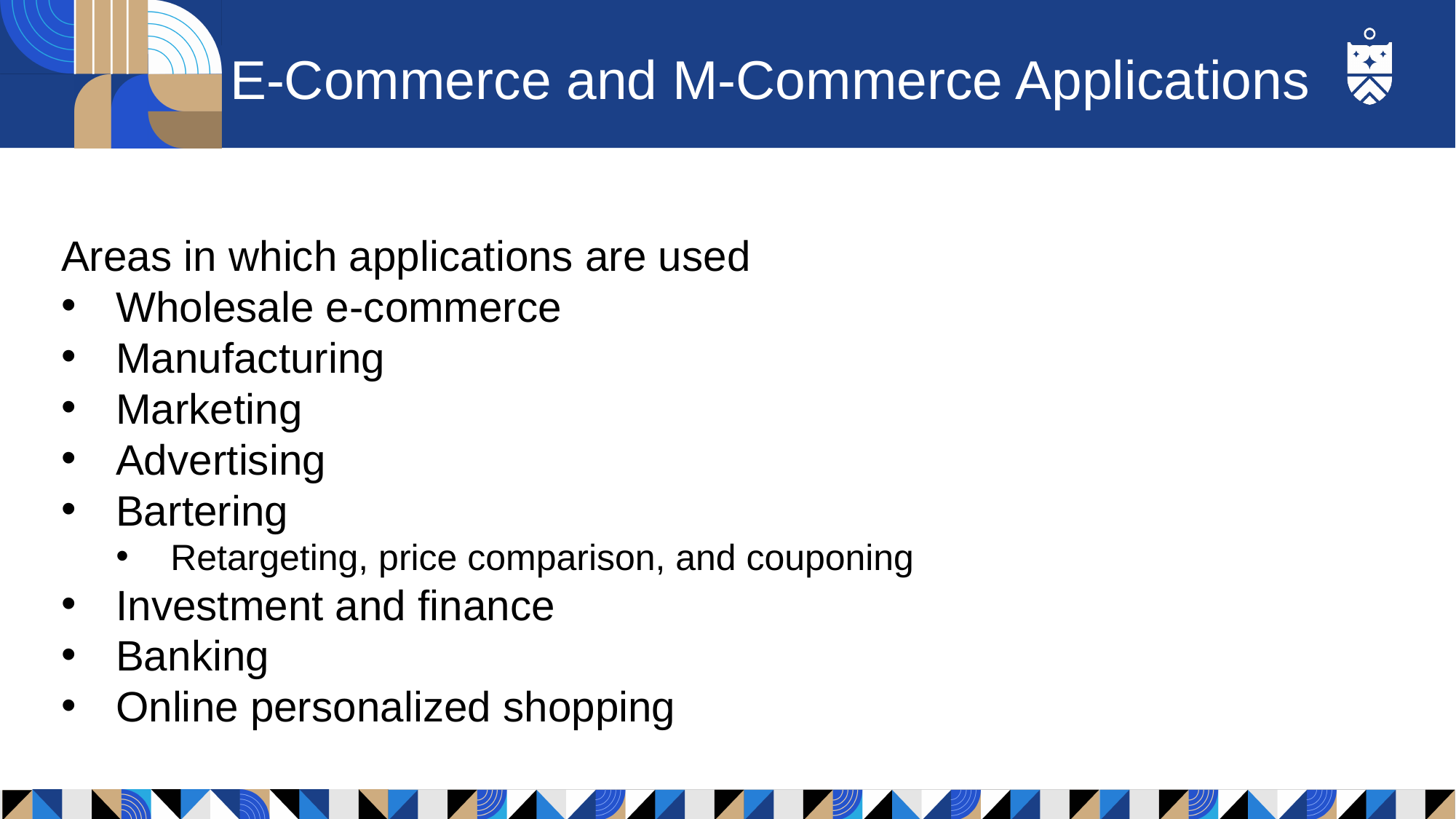

# E-Commerce and M-Commerce Applications
Areas in which applications are used
Wholesale e-commerce
Manufacturing
Marketing
Advertising
Bartering
Retargeting, price comparison, and couponing
Investment and finance
Banking
Online personalized shopping